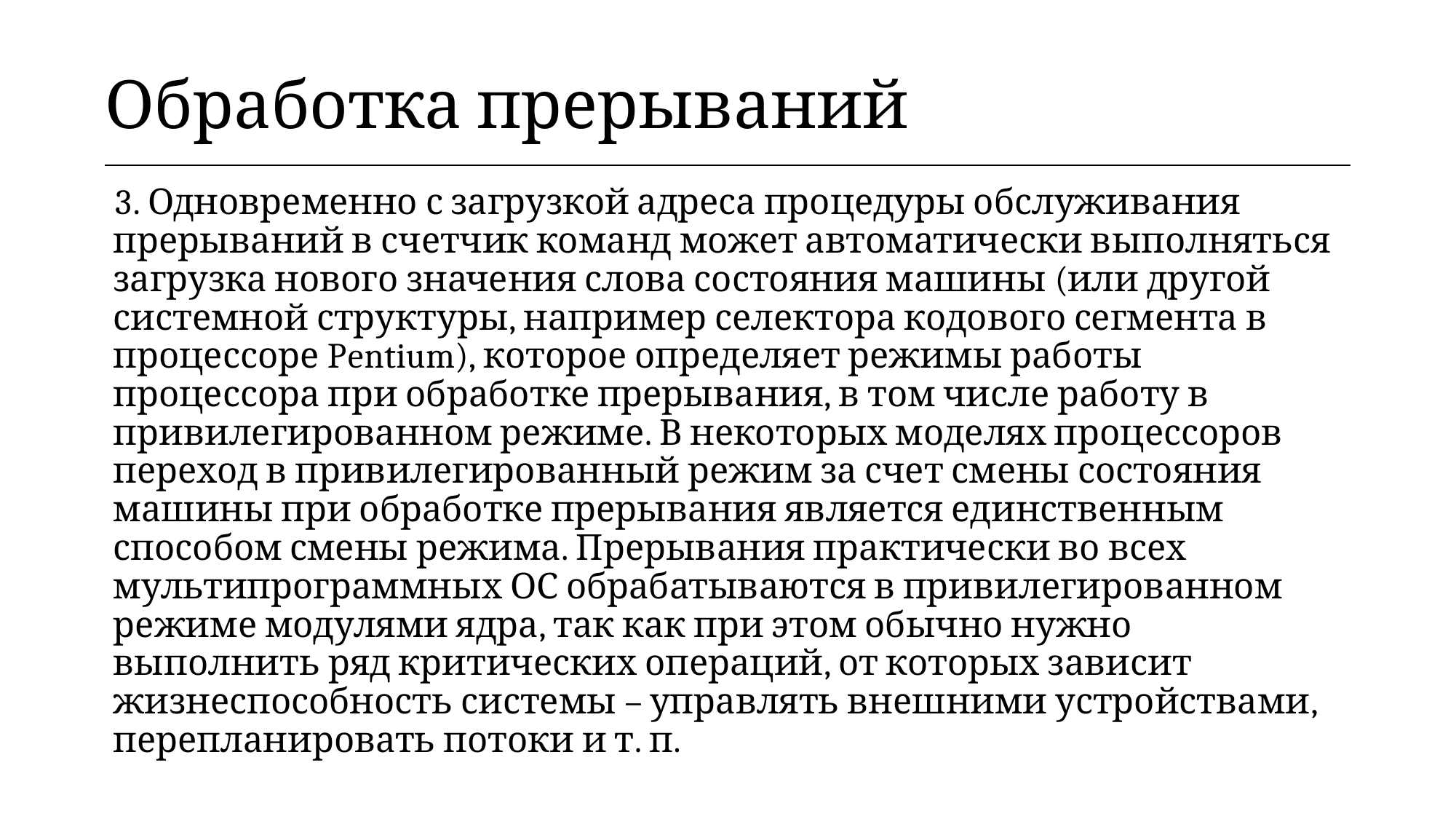

| Обработка прерываний |
| --- |
3. Одновременно с загрузкой адреса процедуры обслуживания прерываний в счетчик команд может автоматически выполняться загрузка нового значе­ния слова состояния машины (или другой системной структуры, например селектора кодового сегмента в процессоре Pentium), которое определяет режимы работы процессора при обработке прерывания, в том числе работу в привилегированном режиме. В некоторых моделях процессоров переход в привилегированный режим за счет смены состояния машины при обработке прерывания является единственным способом смены режима. Прерывания практически во всех мультипрограммных ОС обрабатываются в привилегированном режиме модулями ядра, так как при этом обычно нужно выполнить ряд критических операций, от которых зависит жизнеспособность системы – управлять внешними устройствами, перепланировать потоки и т. п.